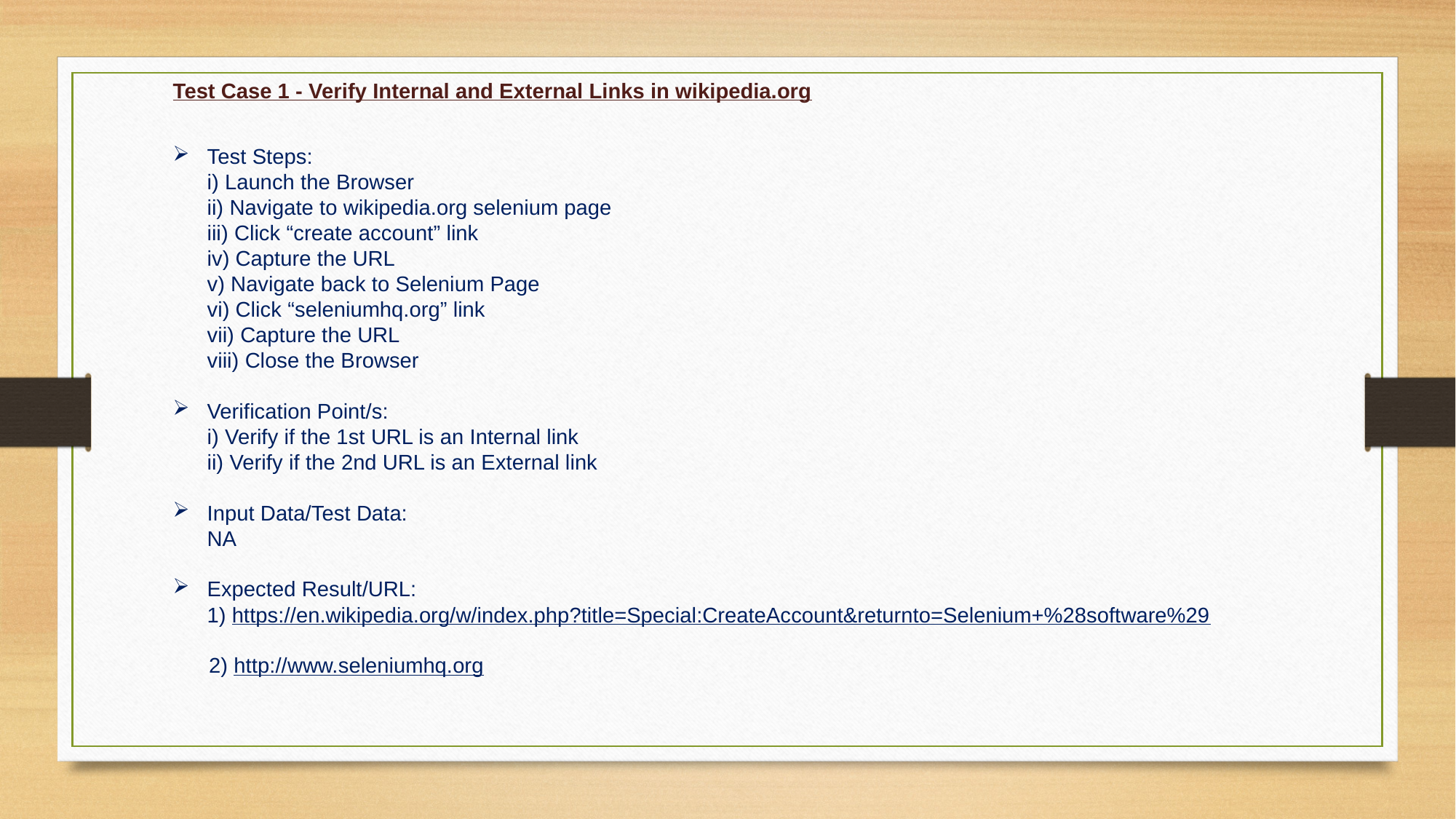

Test Case 1 - Verify Internal and External Links in wikipedia.org

Test Steps:
i) Launch the Browser
ii) Navigate to wikipedia.org selenium page
iii) Click “create account” link
iv) Capture the URL
v) Navigate back to Selenium Page
vi) Click “seleniumhq.org” link
vii) Capture the URL
viii) Close the Browser

Verification Point/s:
i) Verify if the 1st URL is an Internal link
ii) Verify if the 2nd URL is an External link

Input Data/Test Data:
NA

Expected Result/URL:
1) https://en.wikipedia.org/w/index.php?title=Special:CreateAccount&returnto=Selenium+%28software%29
      2) http://www.seleniumhq.org